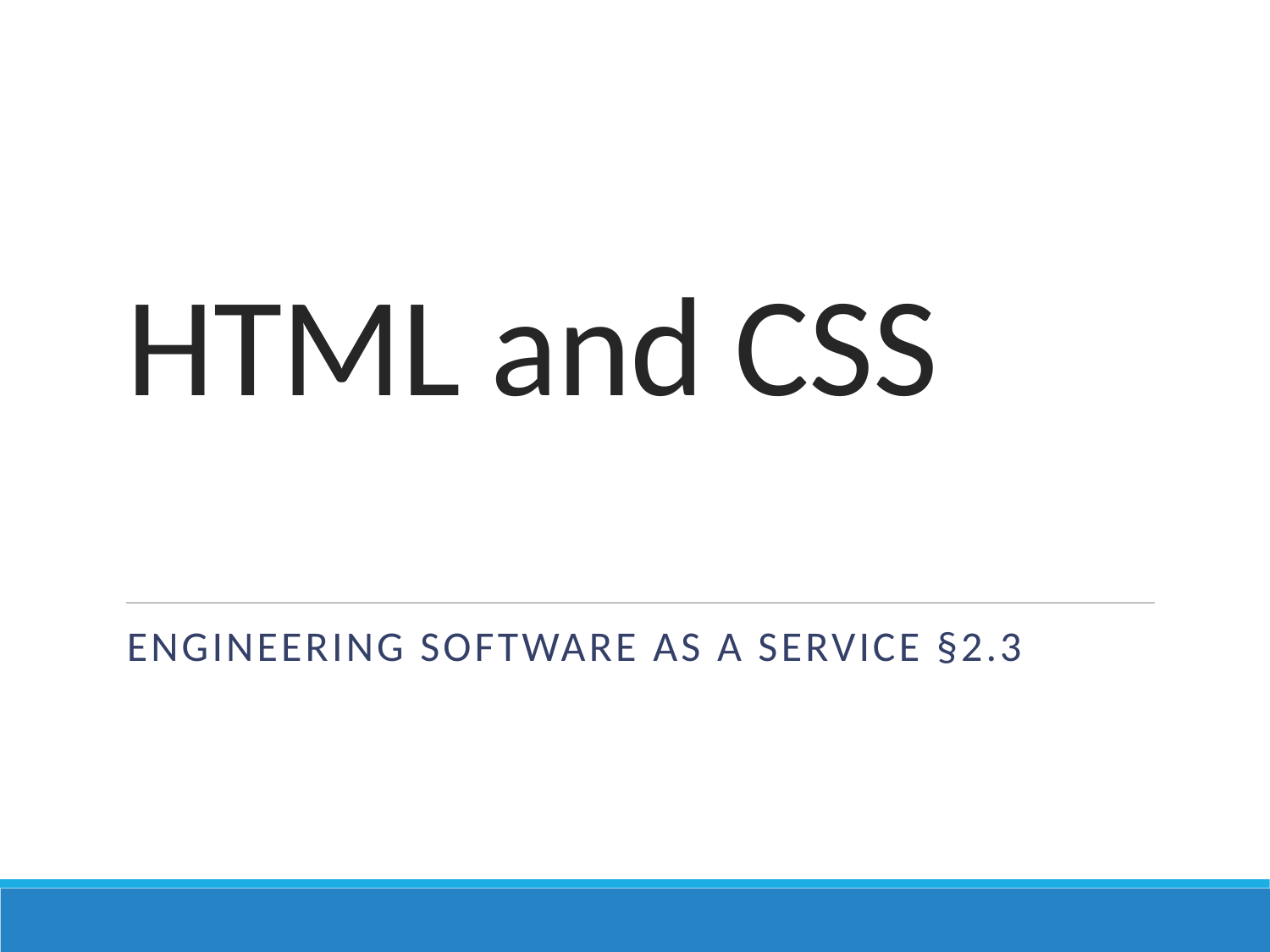

# HTML and CSS
Engineering Software as a Service §2.3